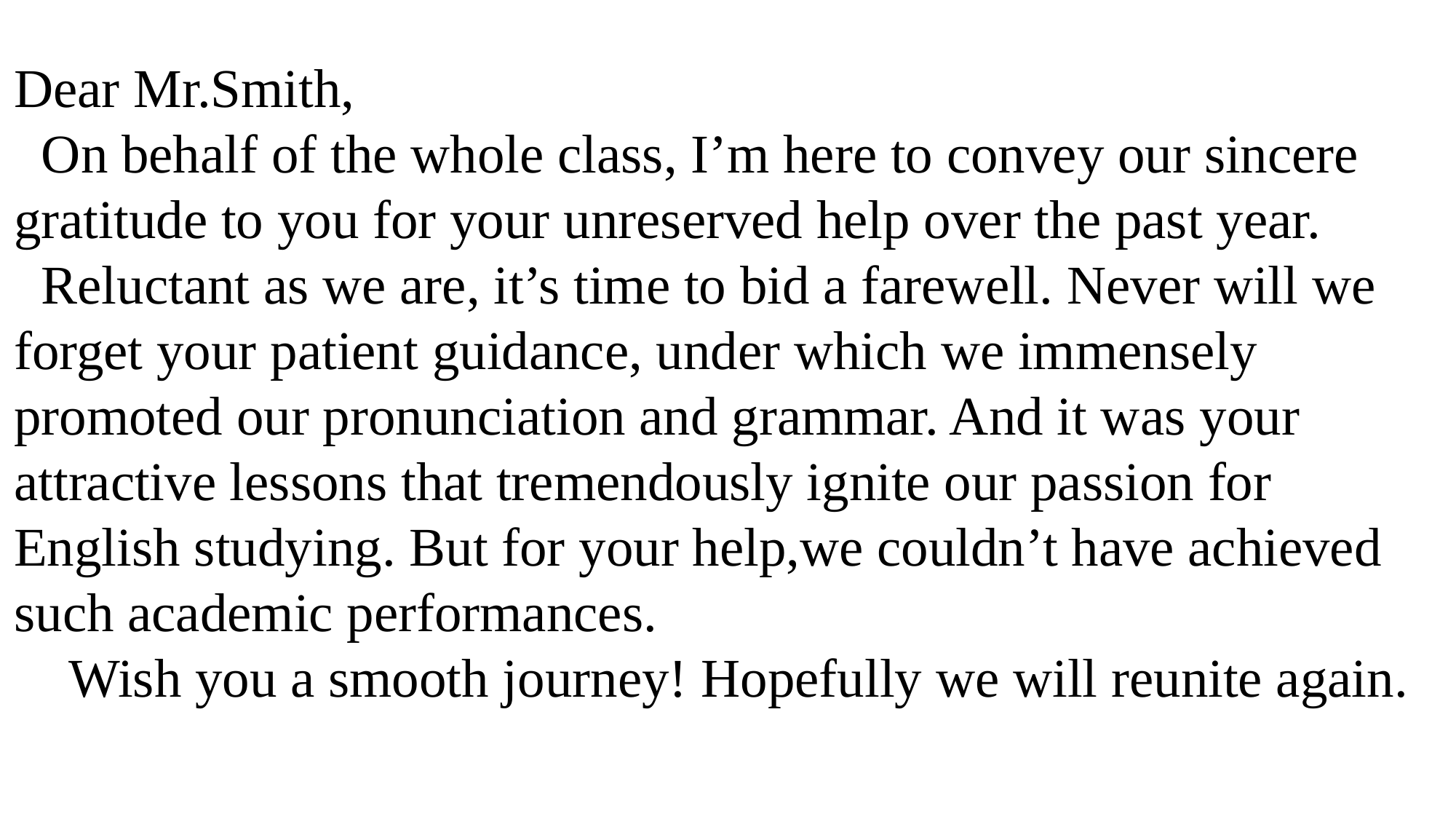

Dear Mr.Smith,
  On behalf of the whole class, I’m here to convey our sincere gratitude to you for your unreserved help over the past year.
  Reluctant as we are, it’s time to bid a farewell. Never will we forget your patient guidance, under which we immensely promoted our pronunciation and grammar. And it was your attractive lessons that tremendously ignite our passion for English studying. But for your help,we couldn’t have achieved such academic performances.
    Wish you a smooth journey! Hopefully we will reunite again.